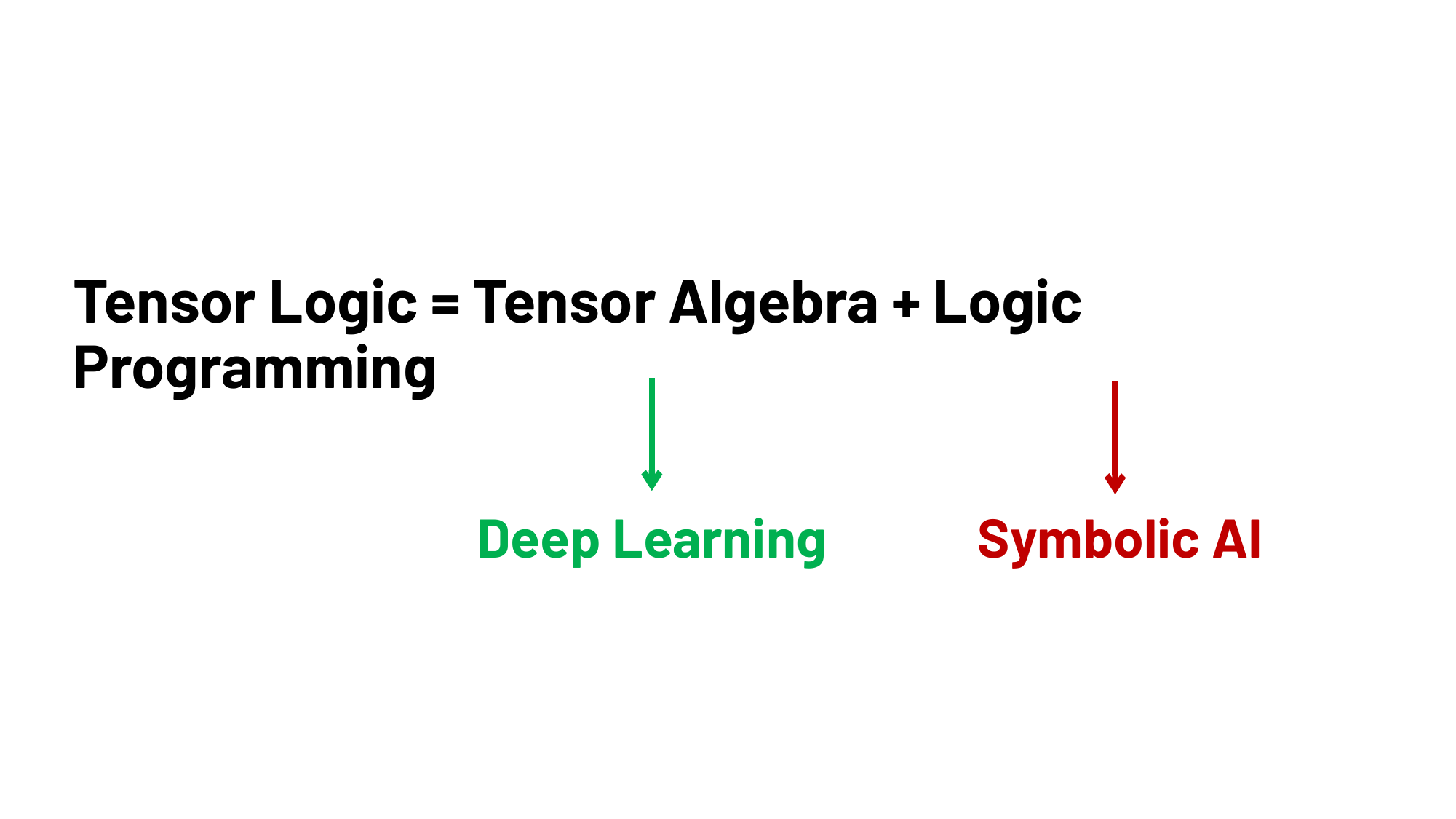

# Tensor Logic = Tensor Algebra + Logic Programming
Deep Learning
Symbolic AI